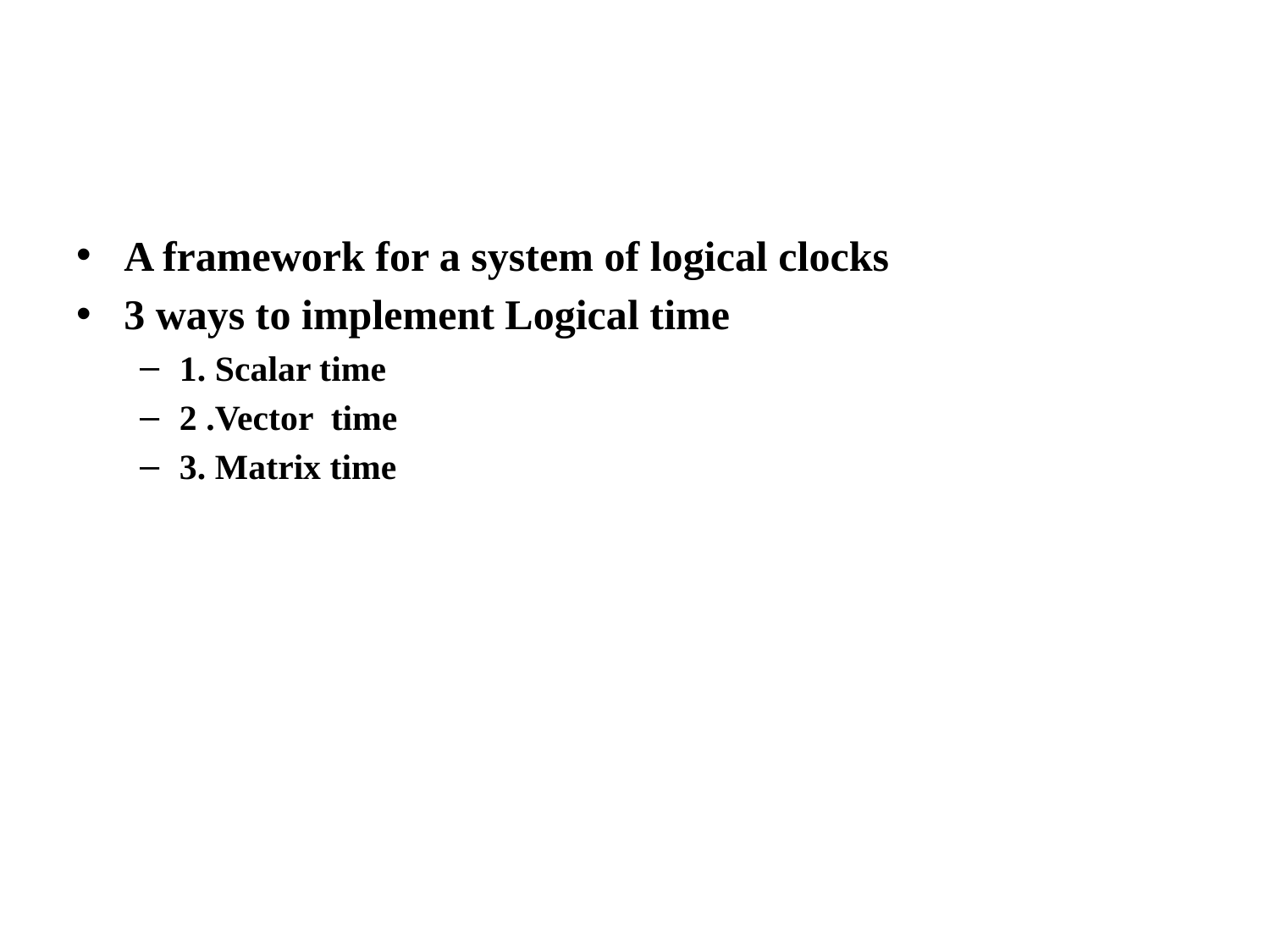

#
A framework for a system of logical clocks
3 ways to implement Logical time
1. Scalar time
2 .Vector  time
3. Matrix time